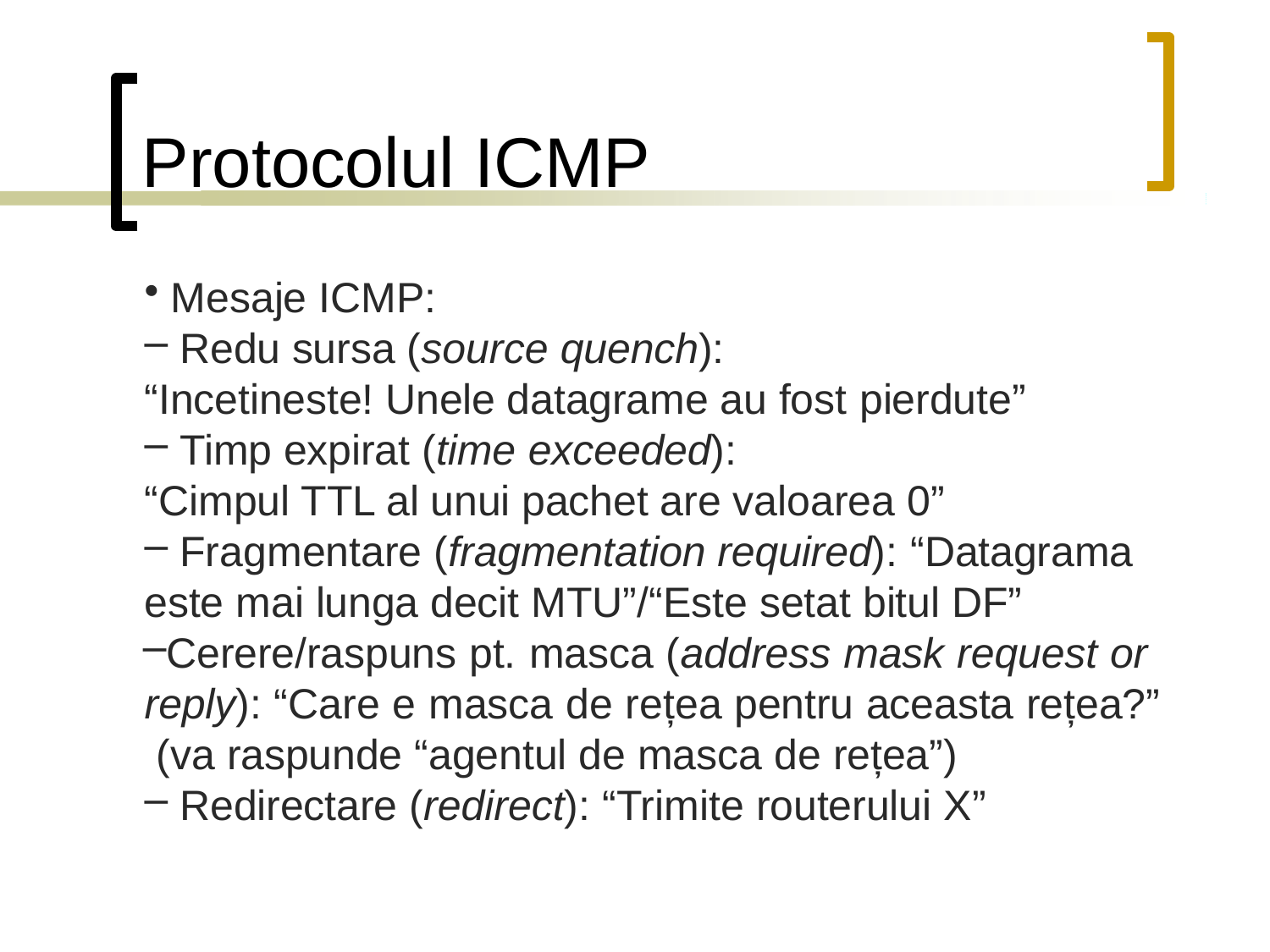

# Protocolul ICMP

Mesaje ICMP:
Redu sursa (source quench):
“Incetineste! Unele datagrame au fost pierdute”
Timp expirat (time exceeded):
“Cimpul TTL al unui pachet are valoarea 0”
Fragmentare (fragmentation required): “Datagrama
este mai lunga decit MTU”/“Este setat bitul DF”
Cerere/raspuns pt. masca (address mask request or  reply): “Care e masca de rețea pentru aceasta rețea?”  (va raspunde “agentul de masca de rețea”)
Redirectare (redirect): “Trimite routerului X”